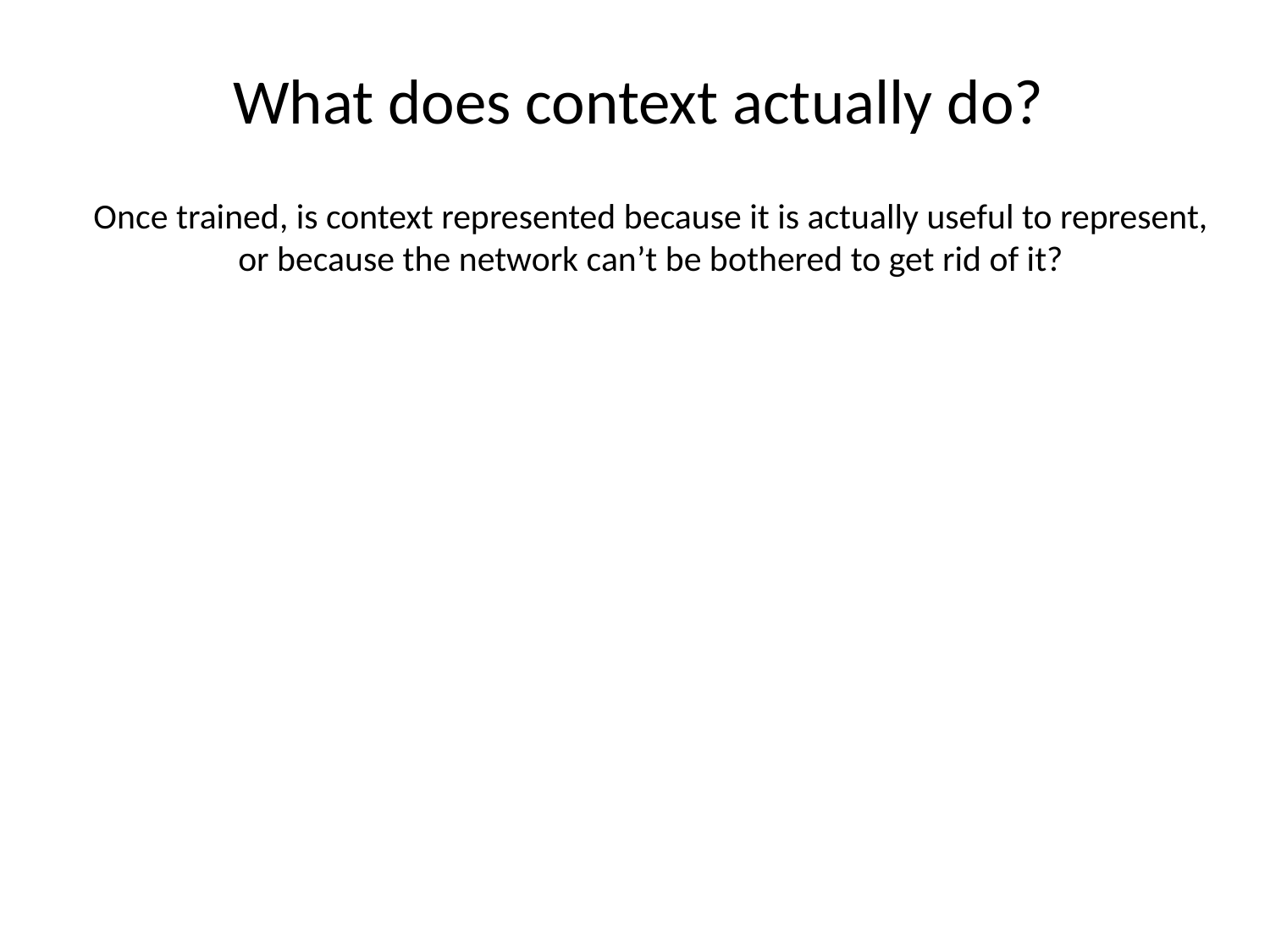

# What does context actually do?

Once trained, is context represented because it is actually useful to represent, or because the network can’t be bothered to get rid of it?